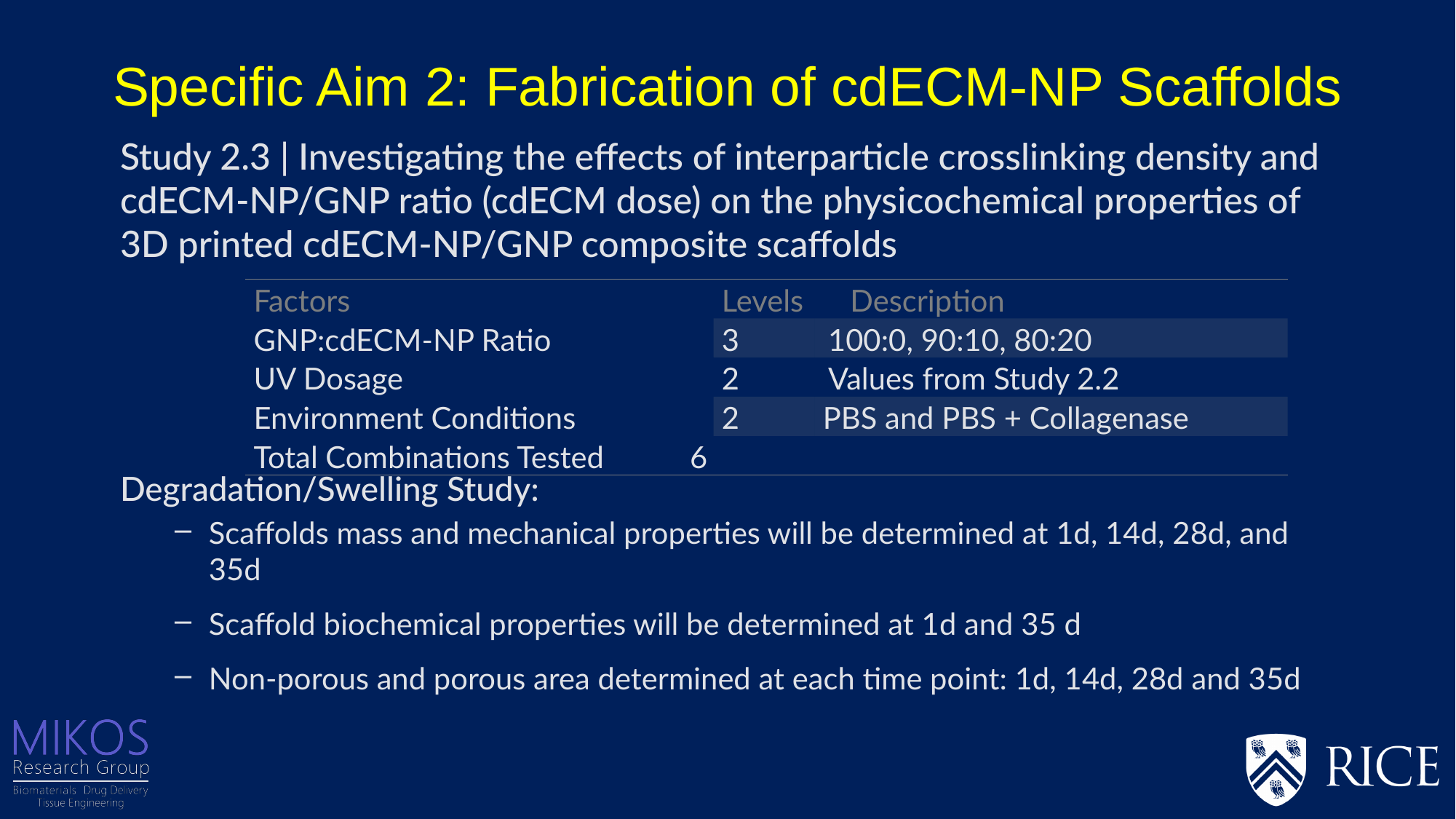

# Specific Aim 2: Fabrication of cdECM-NP Scaffolds
Study 2.3 | Investigating the effects of interparticle crosslinking density and cdECM-NP/GNP ratio (cdECM dose) on the physicochemical properties of 3D printed cdECM-NP/GNP composite scaffolds

Degradation/Swelling Study:
Scaffolds mass and mechanical properties will be determined at 1d, 14d, 28d, and 35d
Scaffold biochemical properties will be determined at 1d and 35 d
Non-porous and porous area determined at each time point: 1d, 14d, 28d and 35d

| Factors | Levels | Description |
| --- | --- | --- |
| GNP:cdECM-NP Ratio | 3 | 100:0, 90:10, 80:20 |
| UV Dosage | 2 | Values from Study 2.2 |
| Environment Conditions | 2 | PBS and PBS + Collagenase |
| Total Combinations Tested 6 |  |  |